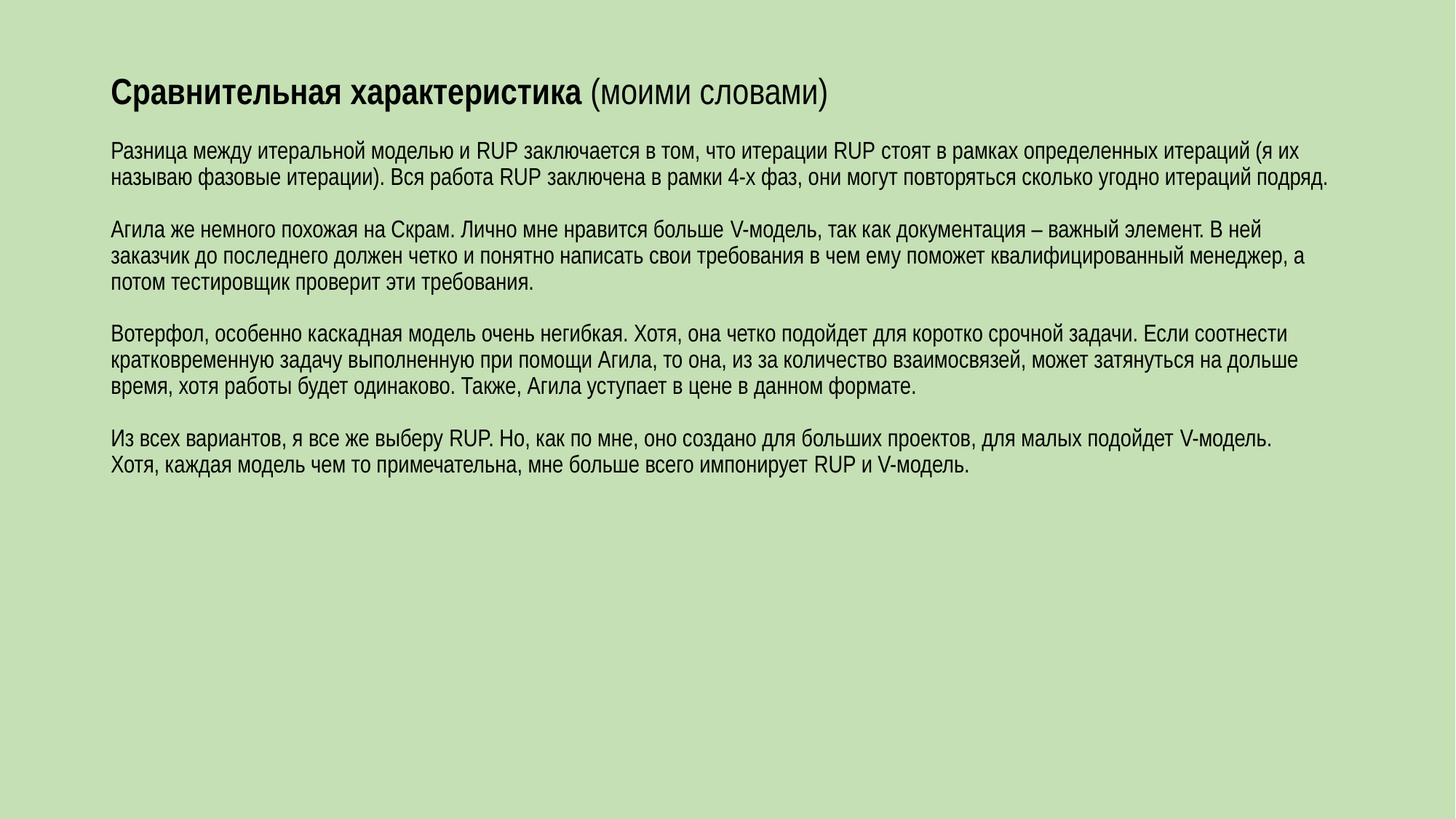

# Сравнительная характеристика (моими словами) Разница между итеральной моделью и RUP заключается в том, что итерации RUP стоят в рамках определенных итераций (я их называю фазовые итерации). Вся работа RUP заключена в рамки 4-х фаз, они могут повторяться сколько угодно итераций подряд. Агила же немного похожая на Скрам. Лично мне нравится больше V-модель, так как документация – важный элемент. В ней заказчик до последнего должен четко и понятно написать свои требования в чем ему поможет квалифицированный менеджер, а потом тестировщик проверит эти требования. Вотерфол, особенно каскадная модель очень негибкая. Хотя, она четко подойдет для коротко срочной задачи. Если соотнести кратковременную задачу выполненную при помощи Агила, то она, из за количество взаимосвязей, может затянуться на дольше время, хотя работы будет одинаково. Также, Агила уступает в цене в данном формате. Из всех вариантов, я все же выберу RUP. Но, как по мне, оно создано для больших проектов, для малых подойдет V-модель. Хотя, каждая модель чем то примечательна, мне больше всего импонирует RUP и V-модель.